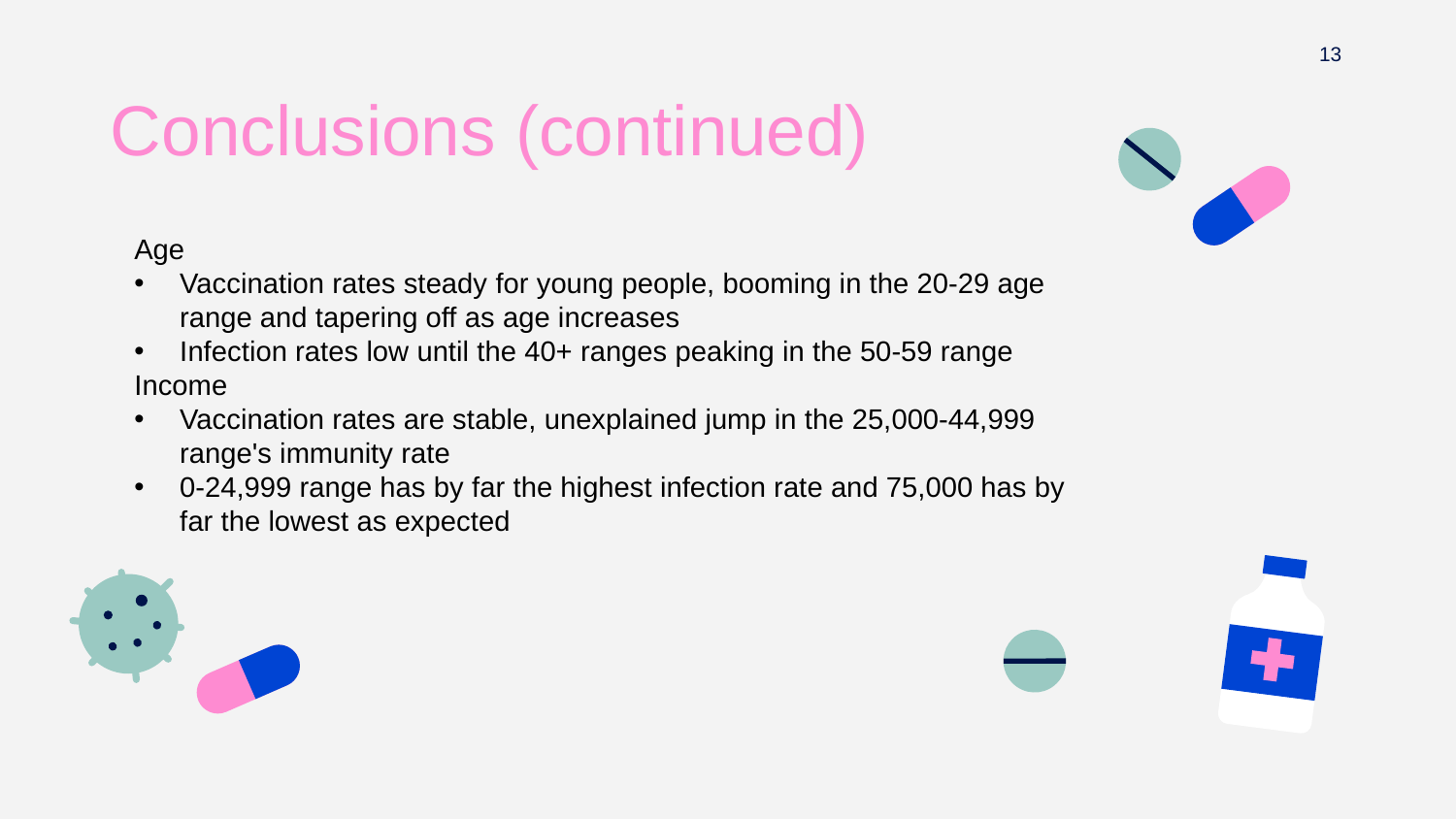

13
# Conclusions (continued)

Age
Vaccination rates steady for young people, booming in the 20-29 age range and tapering off as age increases
Infection rates low until the 40+ ranges peaking in the 50-59 range
Income
Vaccination rates are stable, unexplained jump in the 25,000-44,999 range's immunity rate
0-24,999 range has by far the highest infection rate and 75,000 has by far the lowest as expected